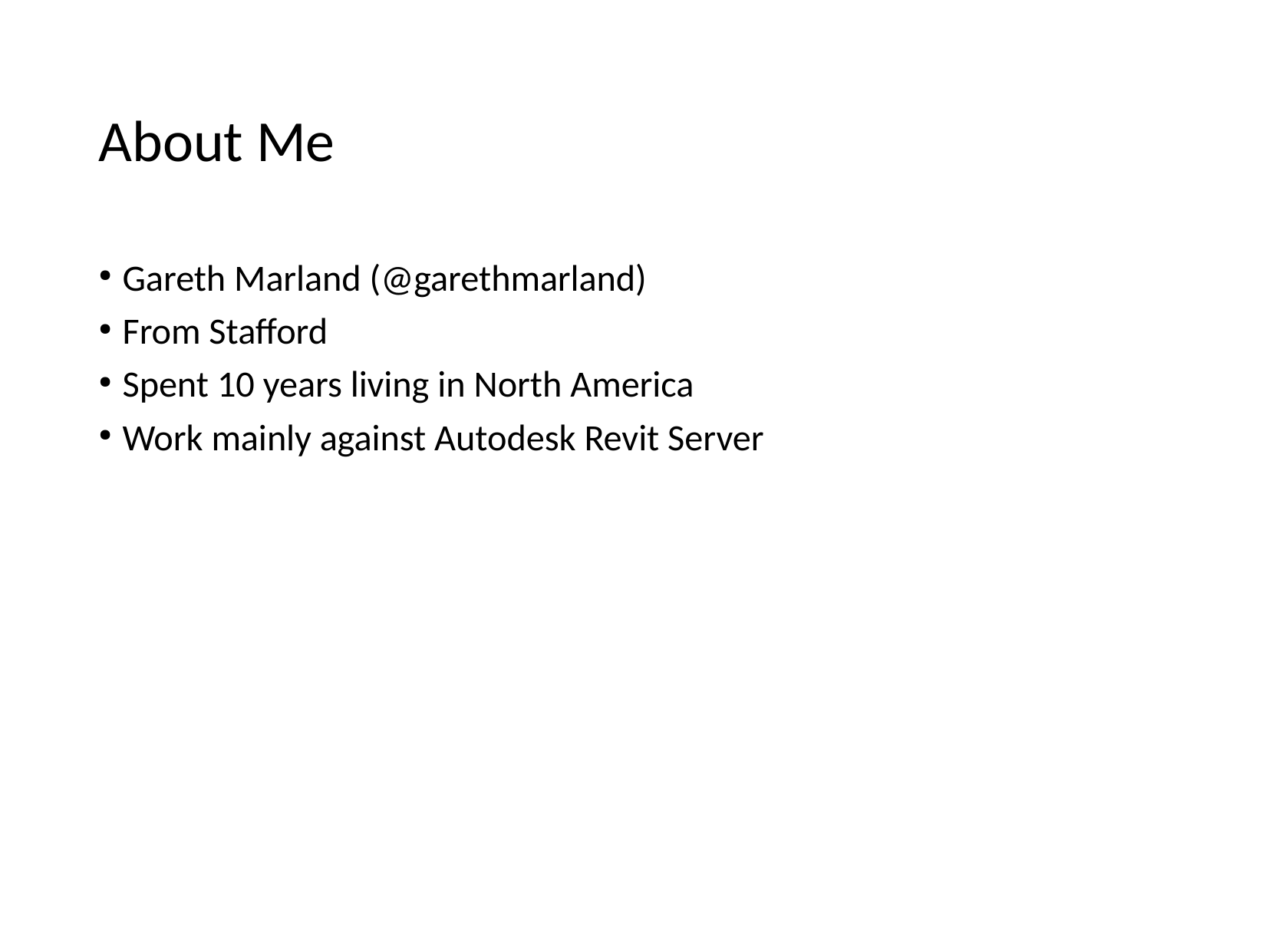

# About Me
Gareth Marland (@garethmarland)
From Stafford
Spent 10 years living in North America
Work mainly against Autodesk Revit Server